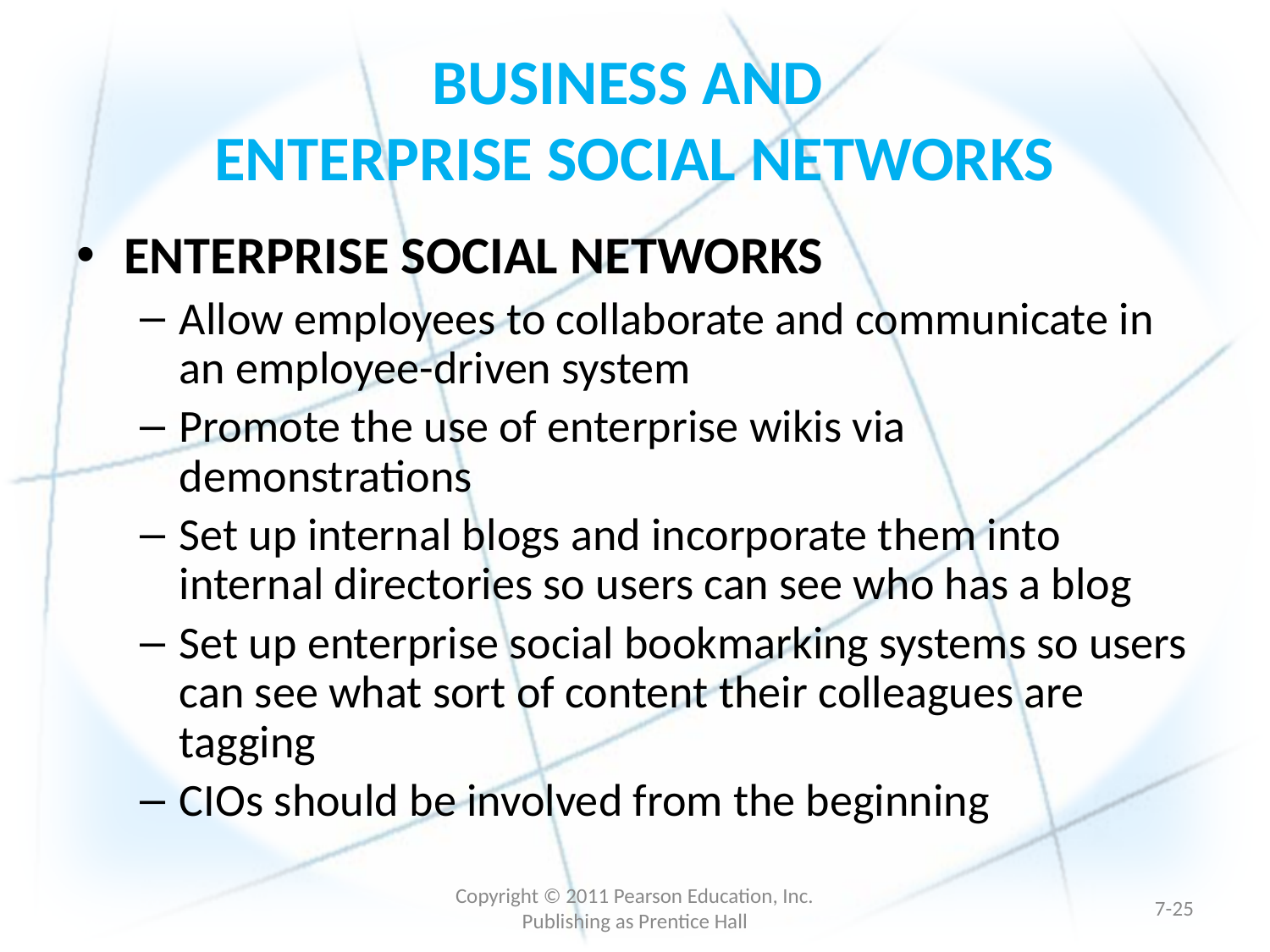

# BUSINESS AND ENTERPRISE SOCIAL NETWORKS
ENTERPRISE SOCIAL NETWORKS
Allow employees to collaborate and communicate in an employee-driven system
Promote the use of enterprise wikis via demonstrations
Set up internal blogs and incorporate them into internal directories so users can see who has a blog
Set up enterprise social bookmarking systems so users can see what sort of content their colleagues are tagging
CIOs should be involved from the beginning
Copyright © 2011 Pearson Education, Inc. Publishing as Prentice Hall
7-25